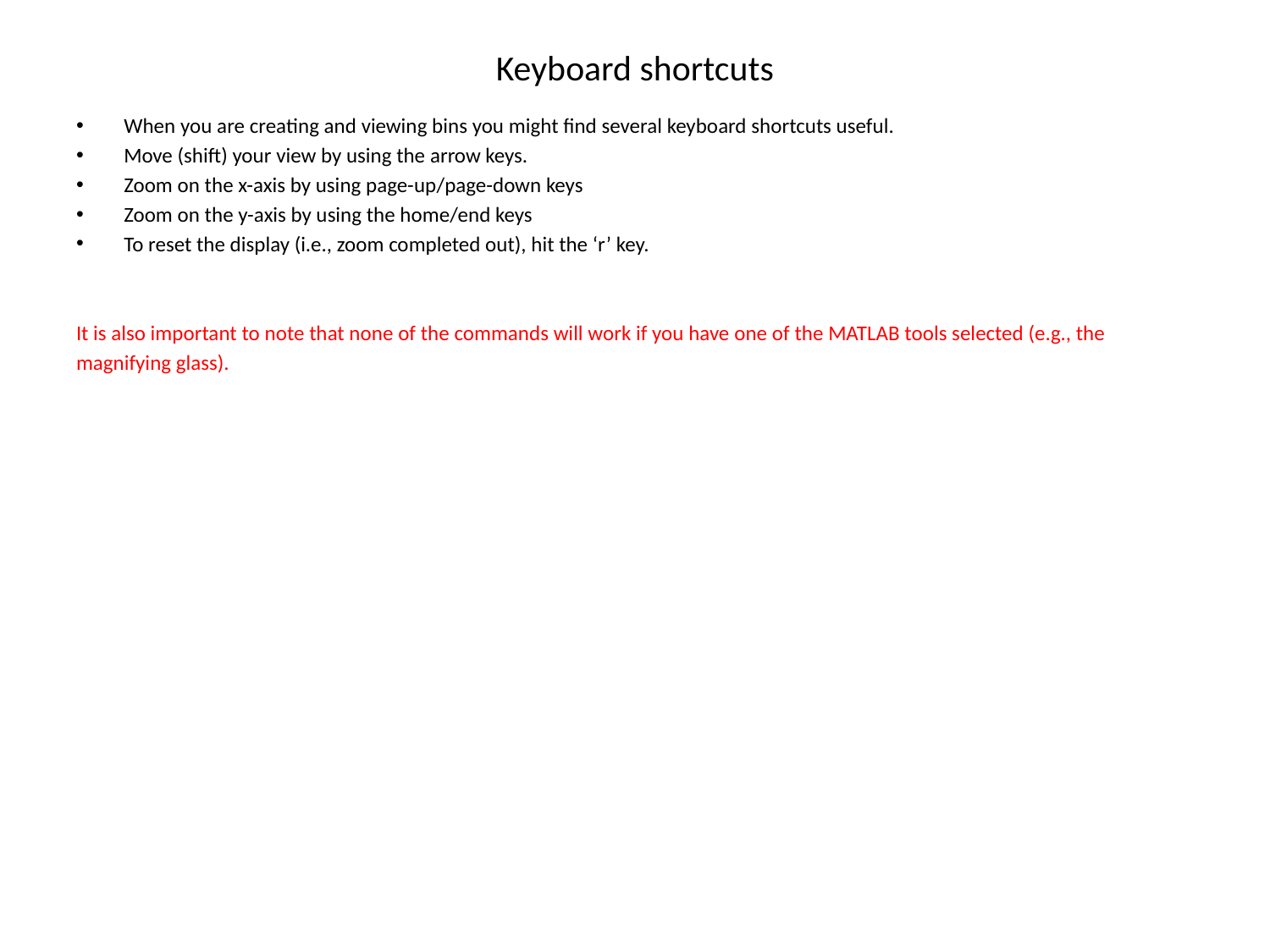

# Keyboard shortcuts
When you are creating and viewing bins you might find several keyboard shortcuts useful.
Move (shift) your view by using the arrow keys.
Zoom on the x-axis by using page-up/page-down keys
Zoom on the y-axis by using the home/end keys
To reset the display (i.e., zoom completed out), hit the ‘r’ key.

It is also important to note that none of the commands will work if you have one of the MATLAB tools selected (e.g., the
magnifying glass).